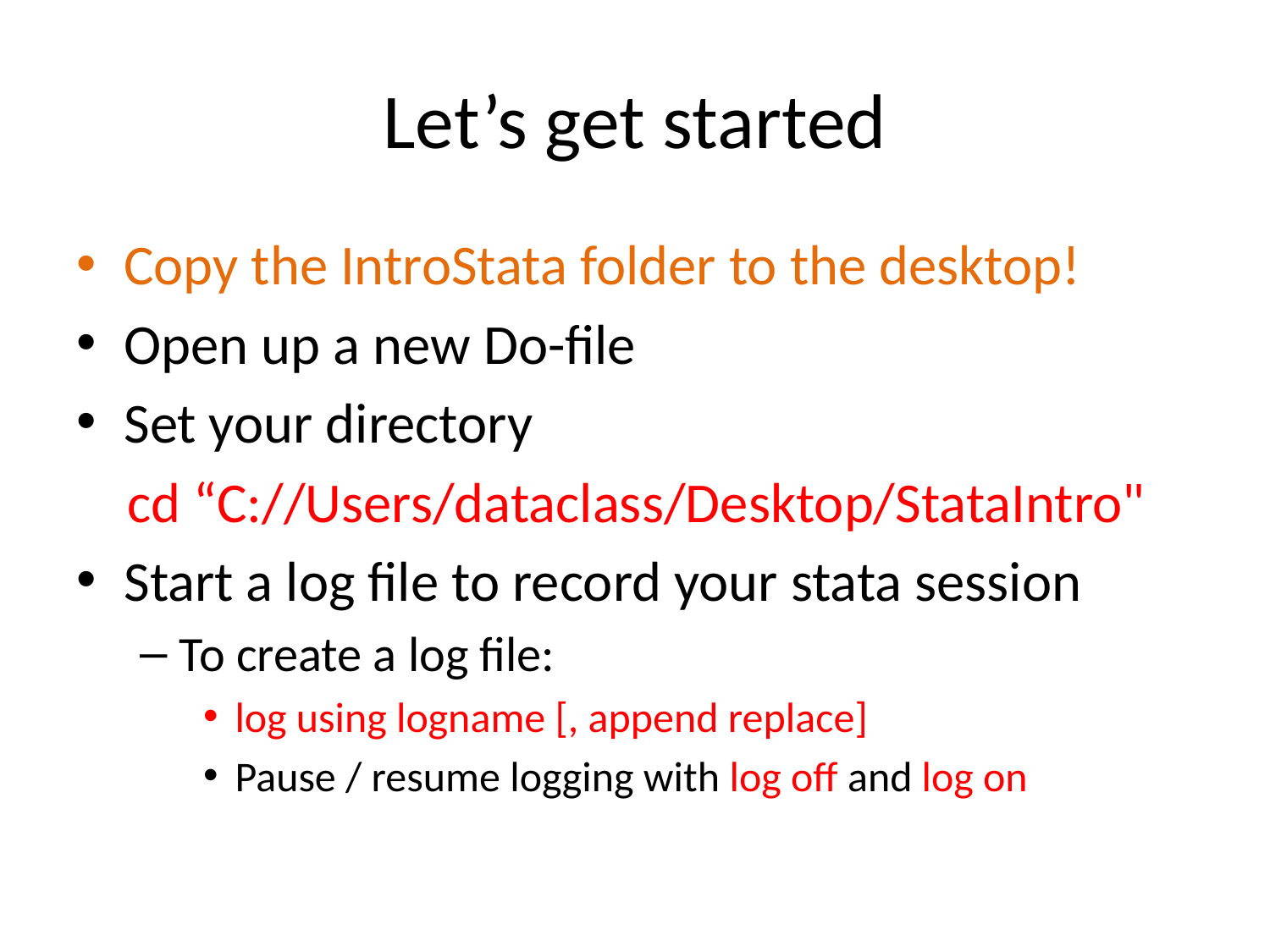

# Let’s get started
Copy the IntroStata folder to the desktop!
Open up a new Do-file
Set your directory
    cd “C://Users/dataclass/Desktop/StataIntro"
Start a log file to record your stata session
To create a log file:
log using logname [, append replace]
Pause / resume logging with log off and log on